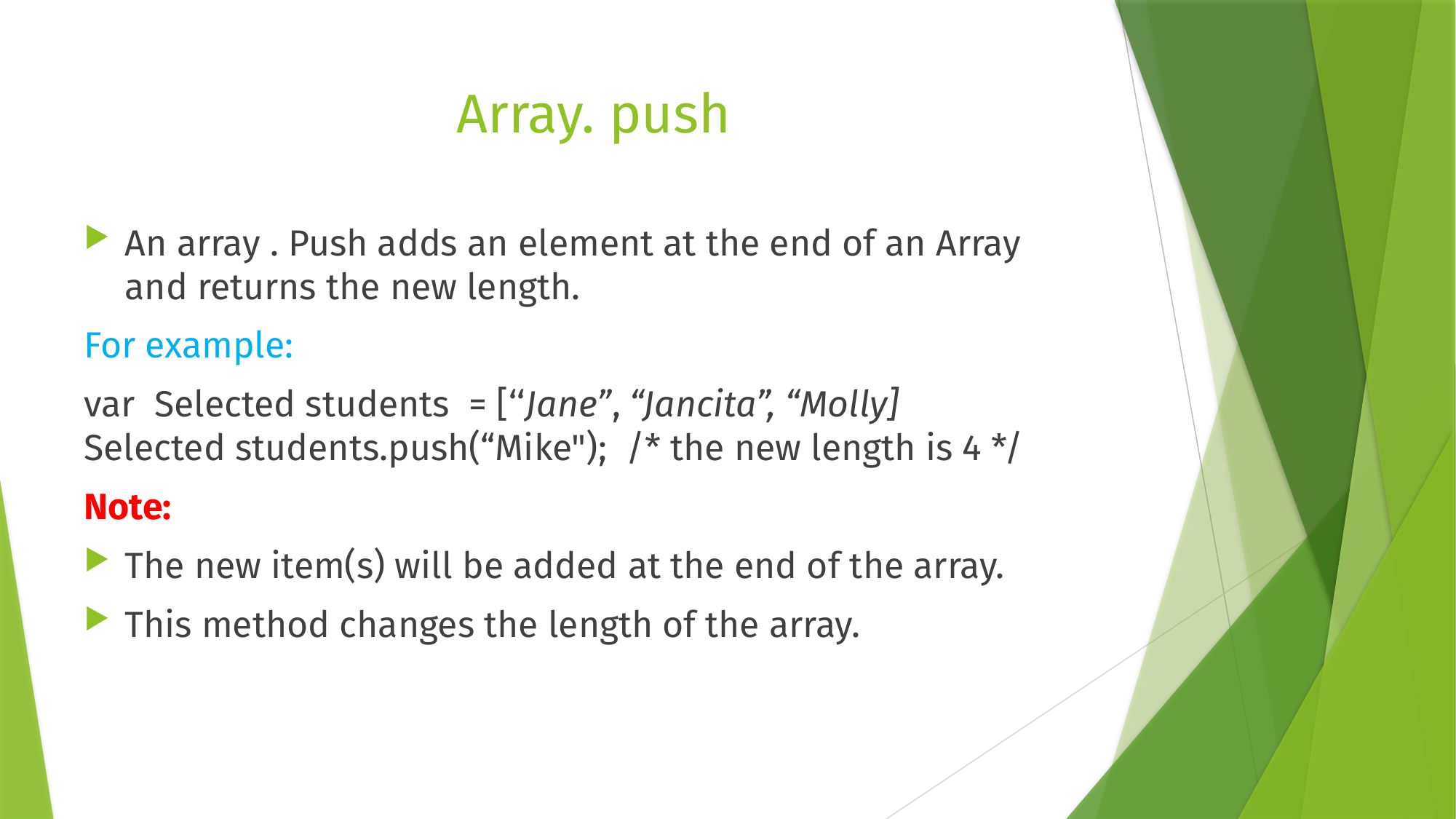

# Array. push
An array . Push adds an element at the end of an Array and returns the new length.
For example:
var  Selected students  = [‘‘Jane”, “Jancita”, “Molly]
Selected students.push(“Mike");  /* the new length is 4 */
Note:
The new item(s) will be added at the end of the array.
This method changes the length of the array.